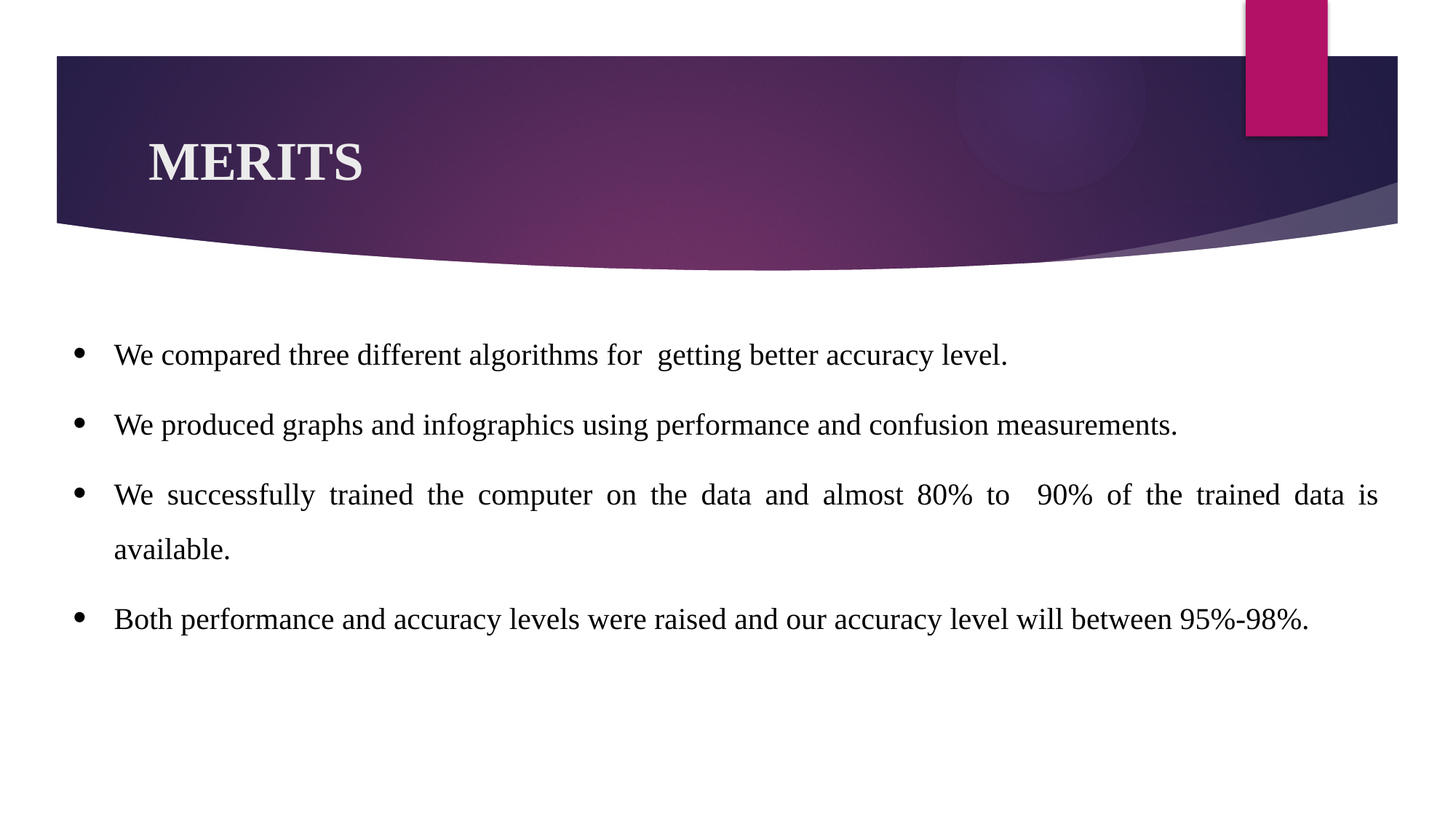

# MERITS
We compared three different algorithms for  getting better accuracy level.
We produced graphs and infographics using performance and confusion measurements.
We successfully trained the computer on the data and almost 80% to  90% of the trained data is available.
Both performance and accuracy levels were raised and our accuracy level will between 95%-98%.